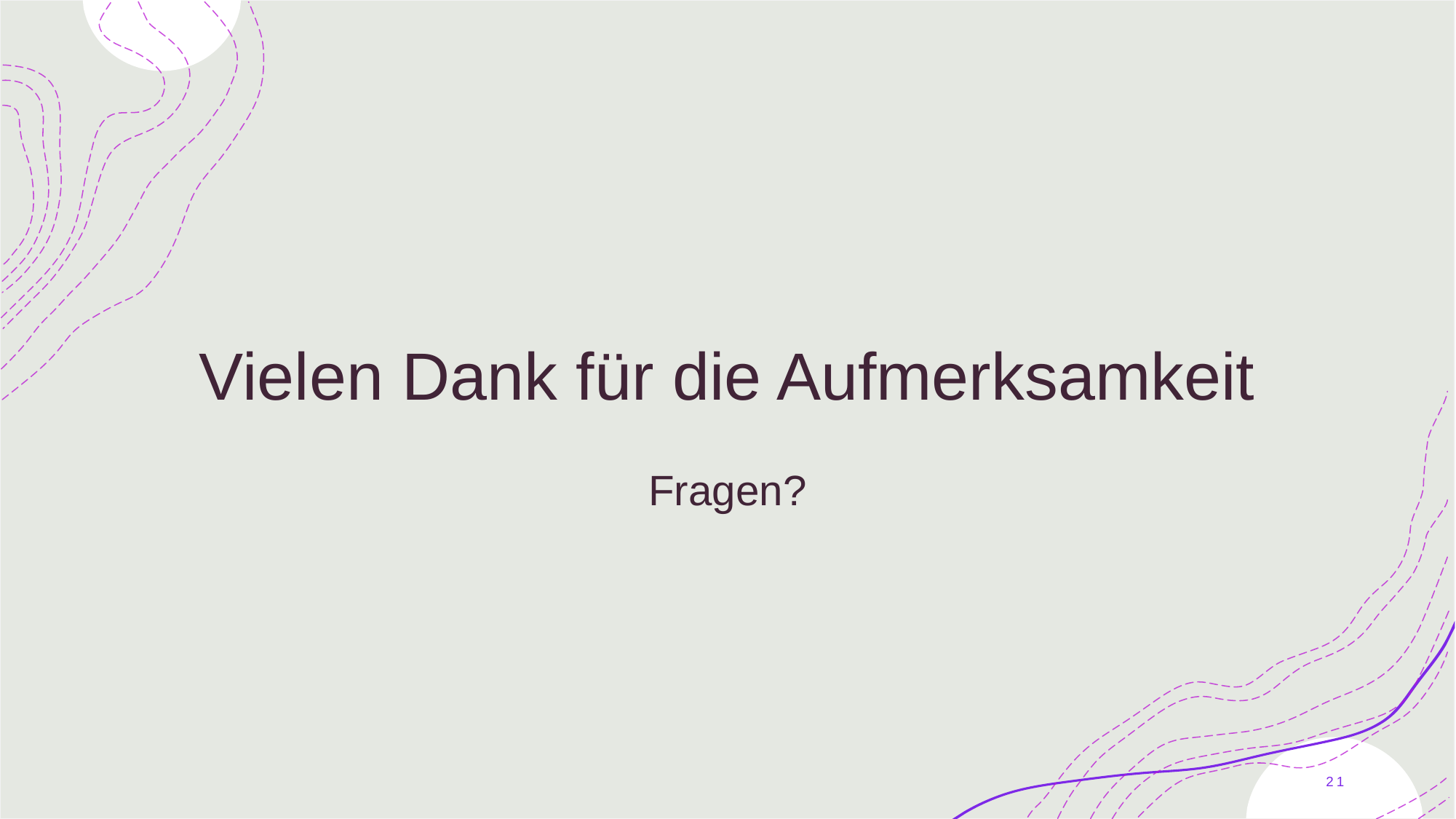

# Vielen Dank für die Aufmerksamkeit
Fragen?
21